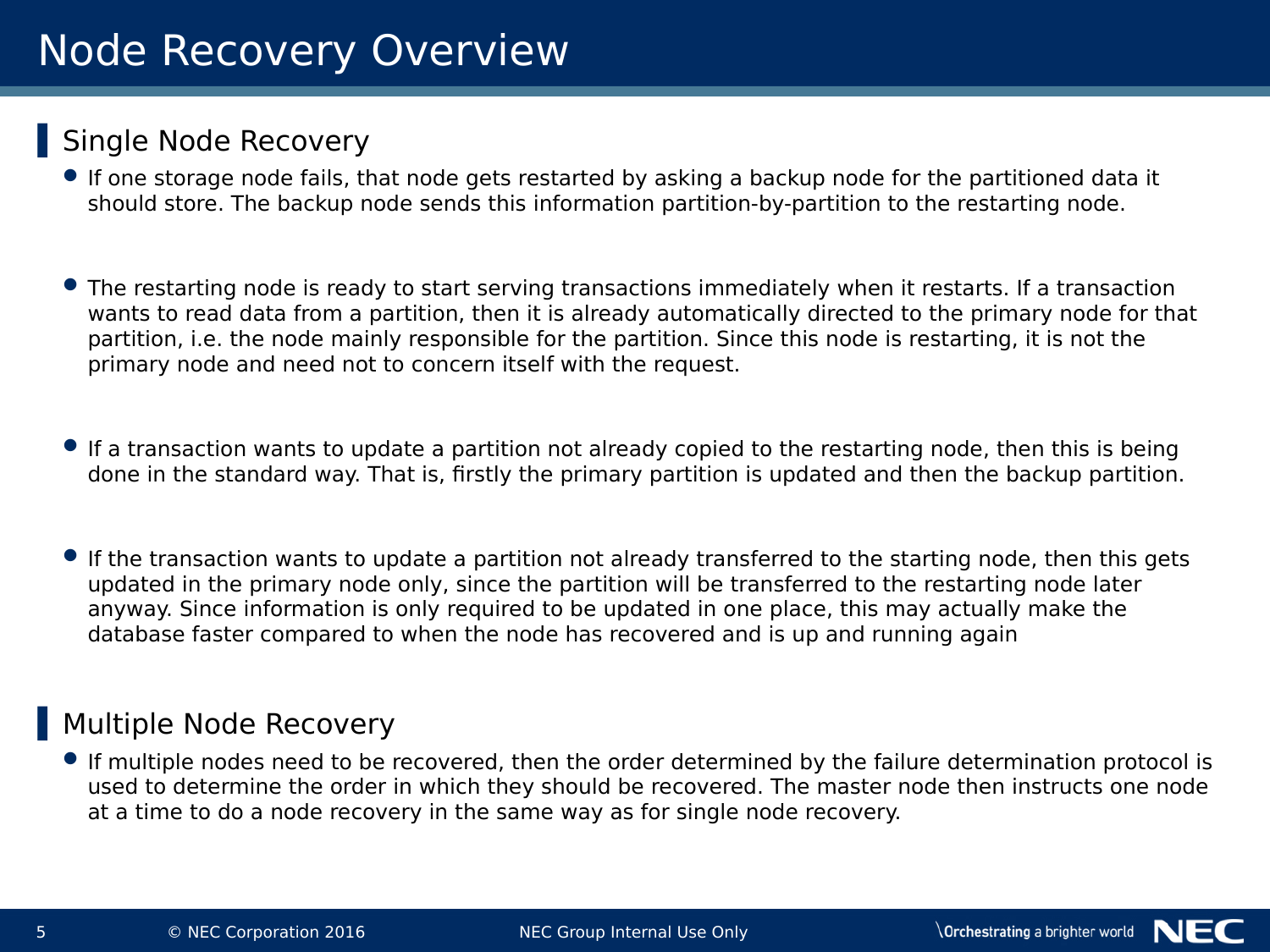

# Node Recovery Overview
Single Node Recovery
If one storage node fails, that node gets restarted by asking a backup node for the partitioned data it should store. The backup node sends this information partition-by-partition to the restarting node.

The restarting node is ready to start serving transactions immediately when it restarts. If a transaction wants to read data from a partition, then it is already automatically directed to the primary node for that partition, i.e. the node mainly responsible for the partition. Since this node is restarting, it is not the primary node and need not to concern itself with the request.

If a transaction wants to update a partition not already copied to the restarting node, then this is being done in the standard way. That is, firstly the primary partition is updated and then the backup partition.

If the transaction wants to update a partition not already transferred to the starting node, then this gets updated in the primary node only, since the partition will be transferred to the restarting node later anyway. Since information is only required to be updated in one place, this may actually make the database faster compared to when the node has recovered and is up and running again

Multiple Node Recovery
If multiple nodes need to be recovered, then the order determined by the failure determination protocol is used to determine the order in which they should be recovered. The master node then instructs one node at a time to do a node recovery in the same way as for single node recovery.